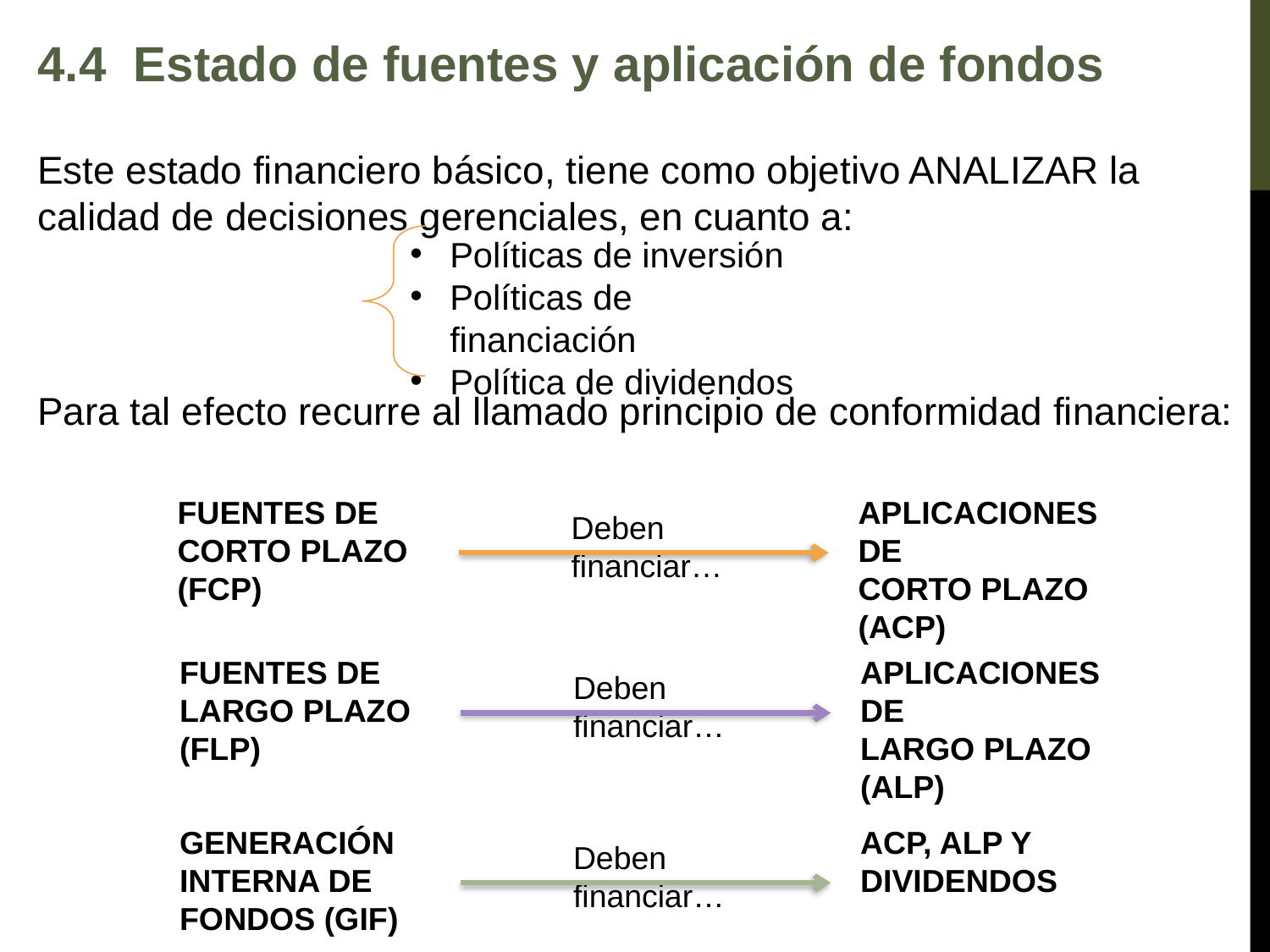

4.4  Estado de fuentes y aplicación de fondos

Este estado financiero básico, tiene como objetivo ANALIZAR la calidad de decisiones gerenciales, en cuanto a:

Para tal efecto recurre al llamado principio de conformidad financiera:

Políticas de inversión
Políticas de financiación
Política de dividendos
FUENTES DE
CORTO PLAZO (FCP)
APLICACIONES DE
CORTO PLAZO (ACP)
Deben financiar…
FUENTES DE
LARGO PLAZO (FLP)
APLICACIONES DE
LARGO PLAZO (ALP)
Deben financiar…
GENERACIÓN INTERNA DE FONDOS (GIF)
ACP, ALP Y DIVIDENDOS
Deben financiar…